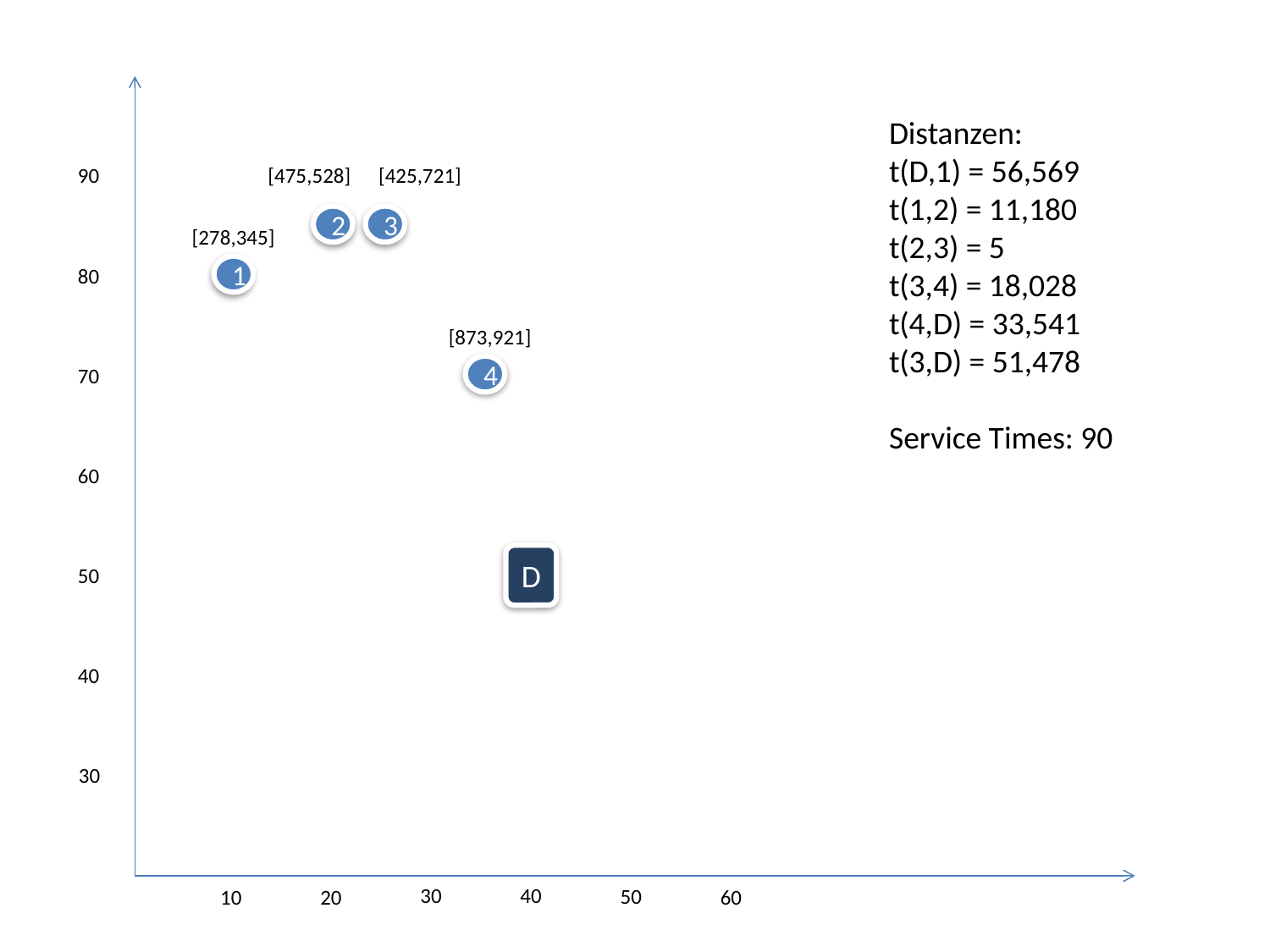

Distanzen:
t(D,1) = 56,569
t(1,2) = 11,180
t(2,3) = 5
t(3,4) = 18,028
t(4,D) = 33,541
t(3,D) = 51,478

Service Times: 90
90
[475,528]
[425,721]
2
3
[278,345]
80
1
[873,921]
70
4
60
D
50
40
30
30
40
50
10
20
60